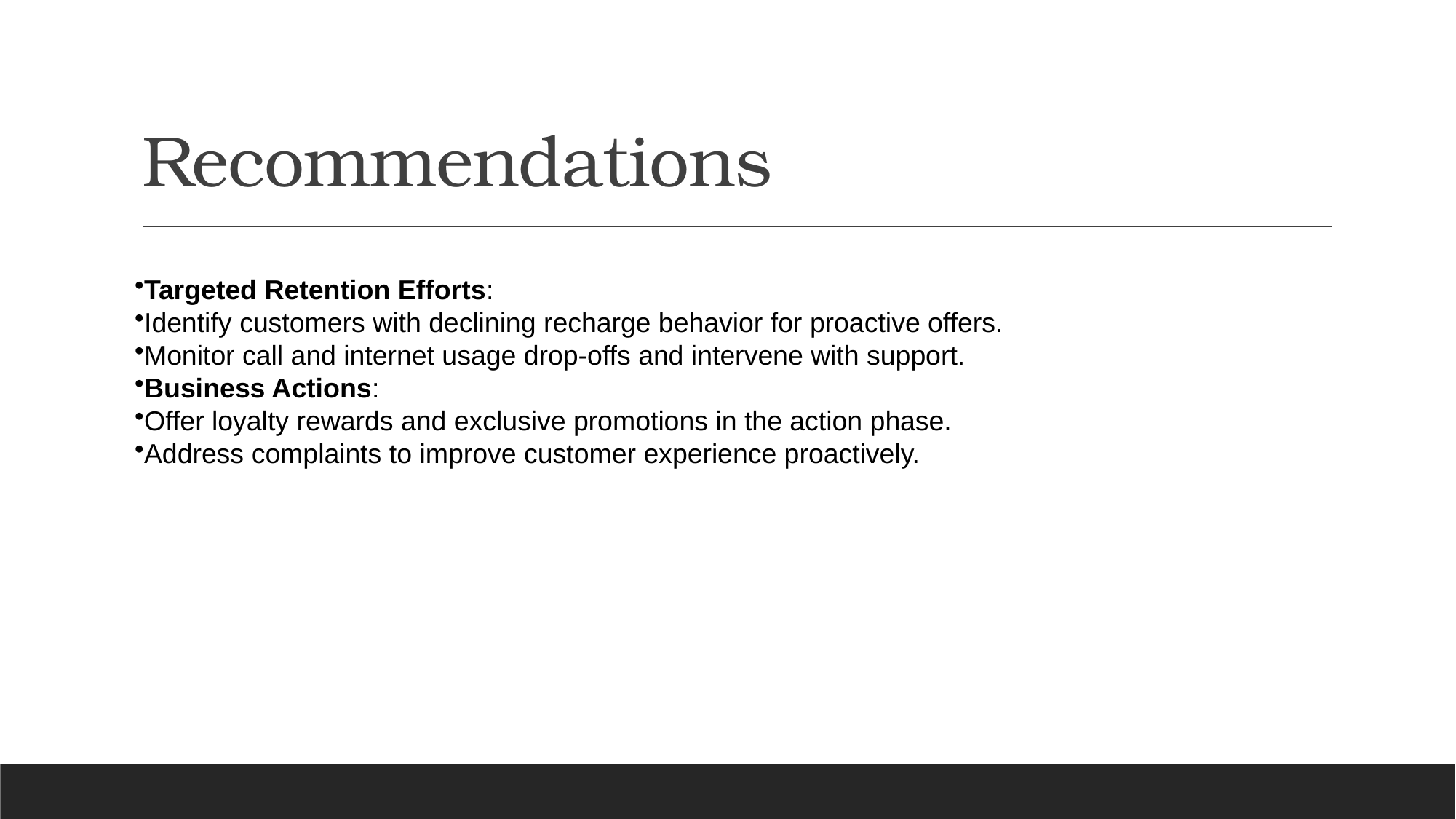

# Recommendations
Targeted Retention Efforts:
Identify customers with declining recharge behavior for proactive offers.
Monitor call and internet usage drop-offs and intervene with support.
Business Actions:
Offer loyalty rewards and exclusive promotions in the action phase.
Address complaints to improve customer experience proactively.